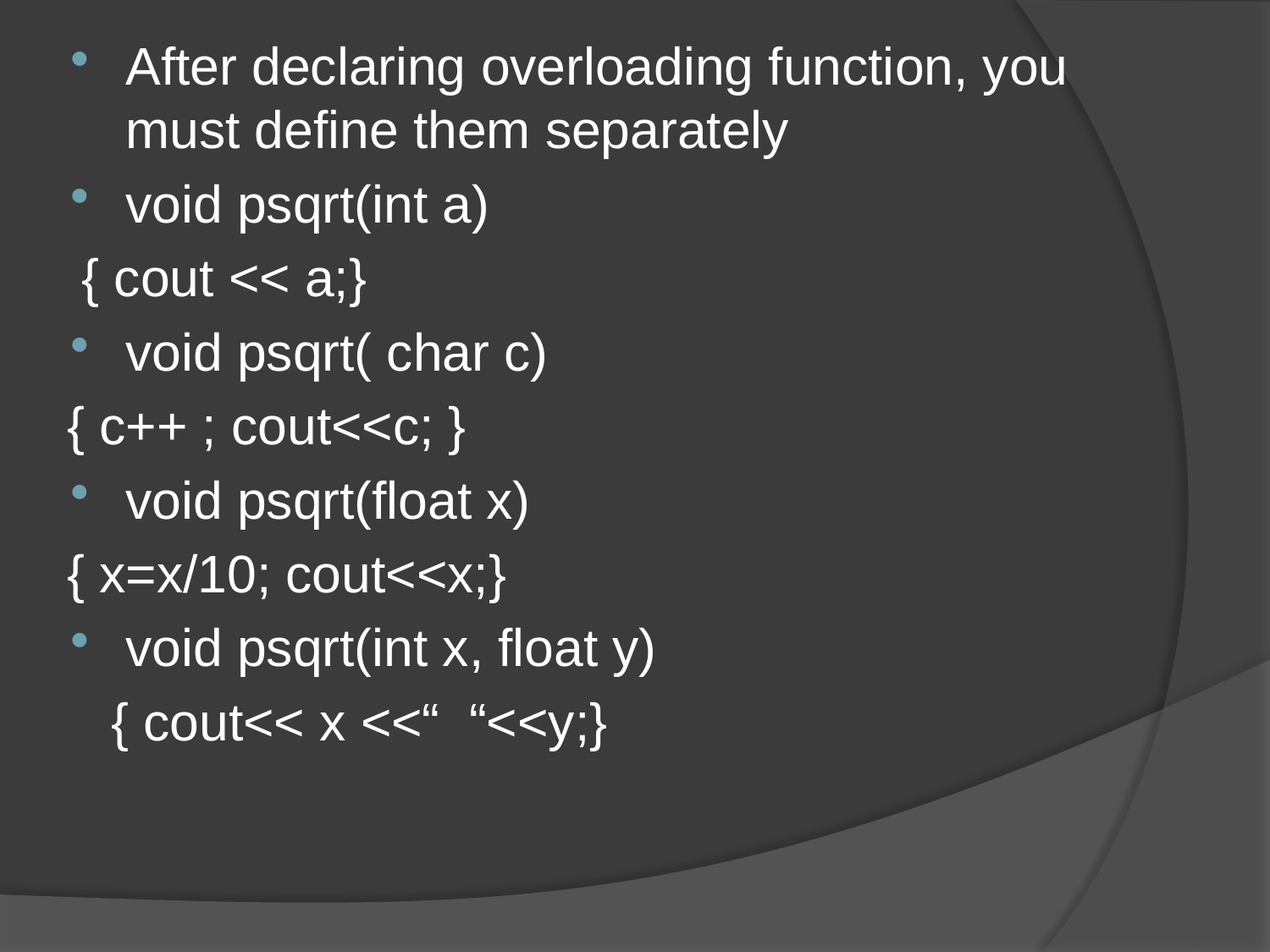

After declaring overloading function, you must define them separately
void psqrt(int a)
 { cout << a;}
void psqrt( char c)
{ c++ ; cout<<c; }
void psqrt(float x)
{ x=x/10; cout<<x;}
void psqrt(int x, float y)
   { cout<< x <<“  “<<y;}